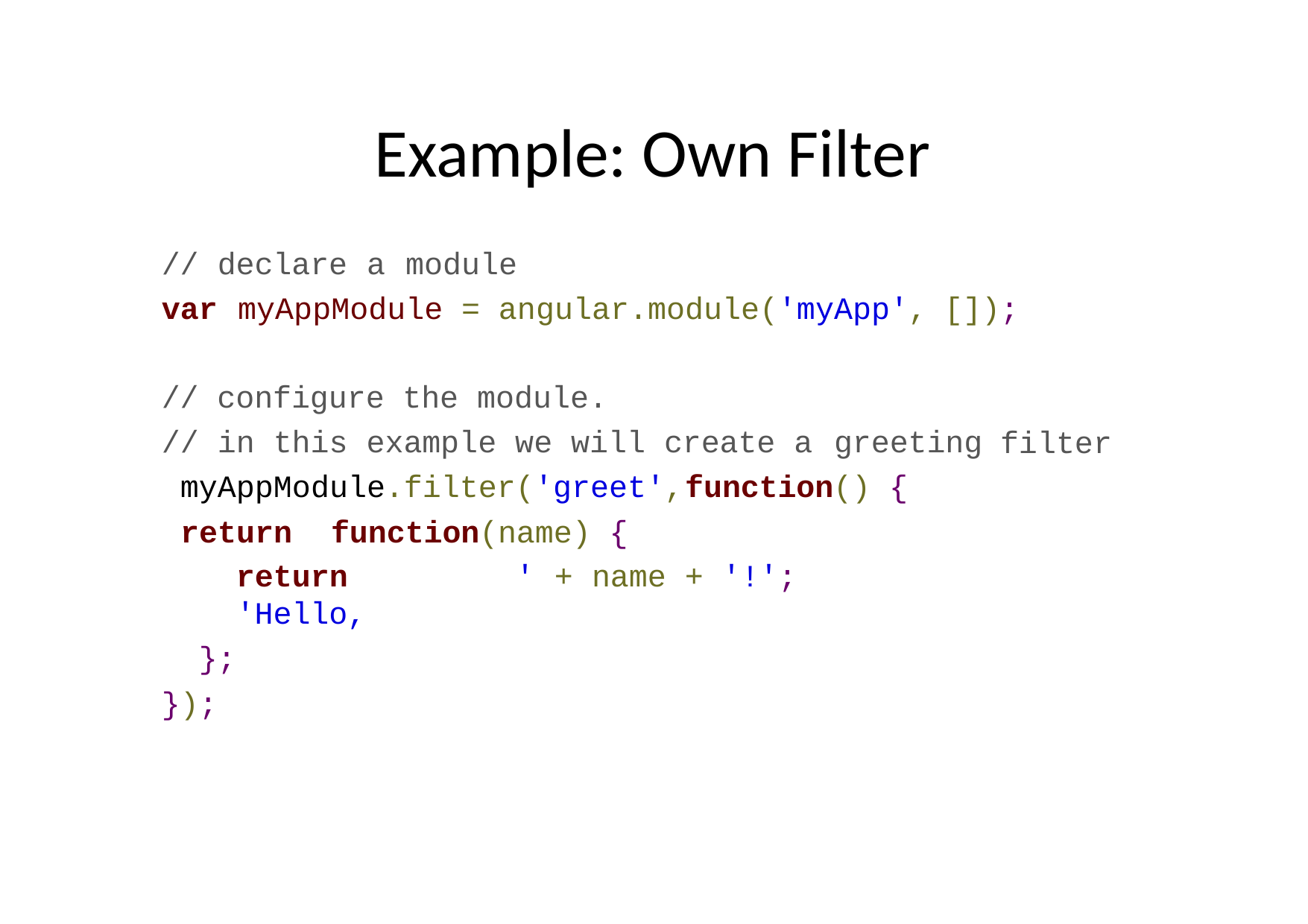

# Example: Own Filter
// declare
a	module
var	myAppModule	=	angular.module('myApp',
[]);
// configure the module.
// in this example we will create a	greeting  myAppModule.filter('greet',	function() {
return	function(name) {
filter
return	'Hello,
};
});
'	+	name +	'!';